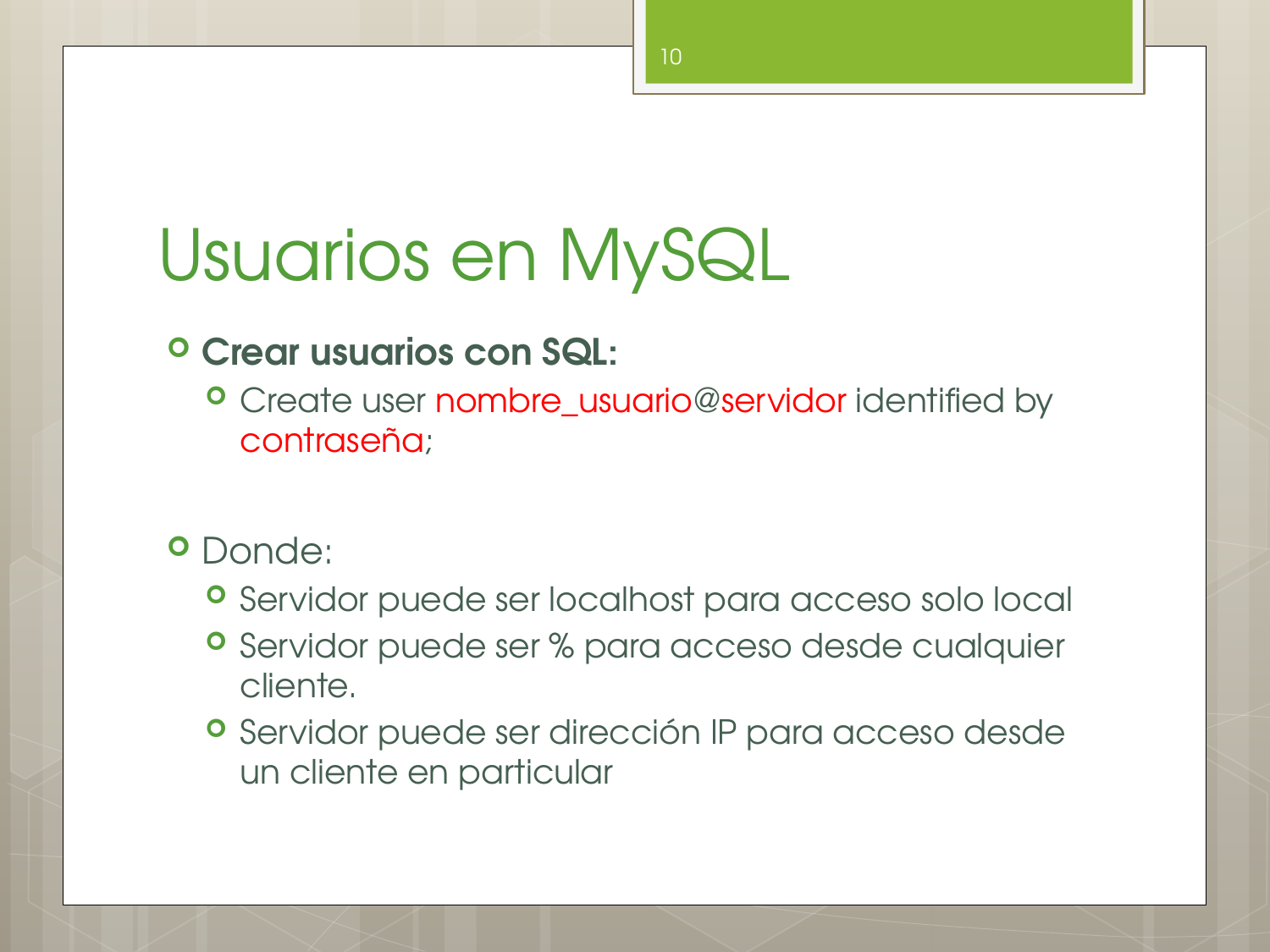

10
# Usuarios en MySQL
Crear usuarios con SQL:
Create user nombre_usuario@servidor identified by contraseña;

Donde:
Servidor puede ser localhost para acceso solo local
Servidor puede ser % para acceso desde cualquier cliente.
Servidor puede ser dirección IP para acceso desde un cliente en particular